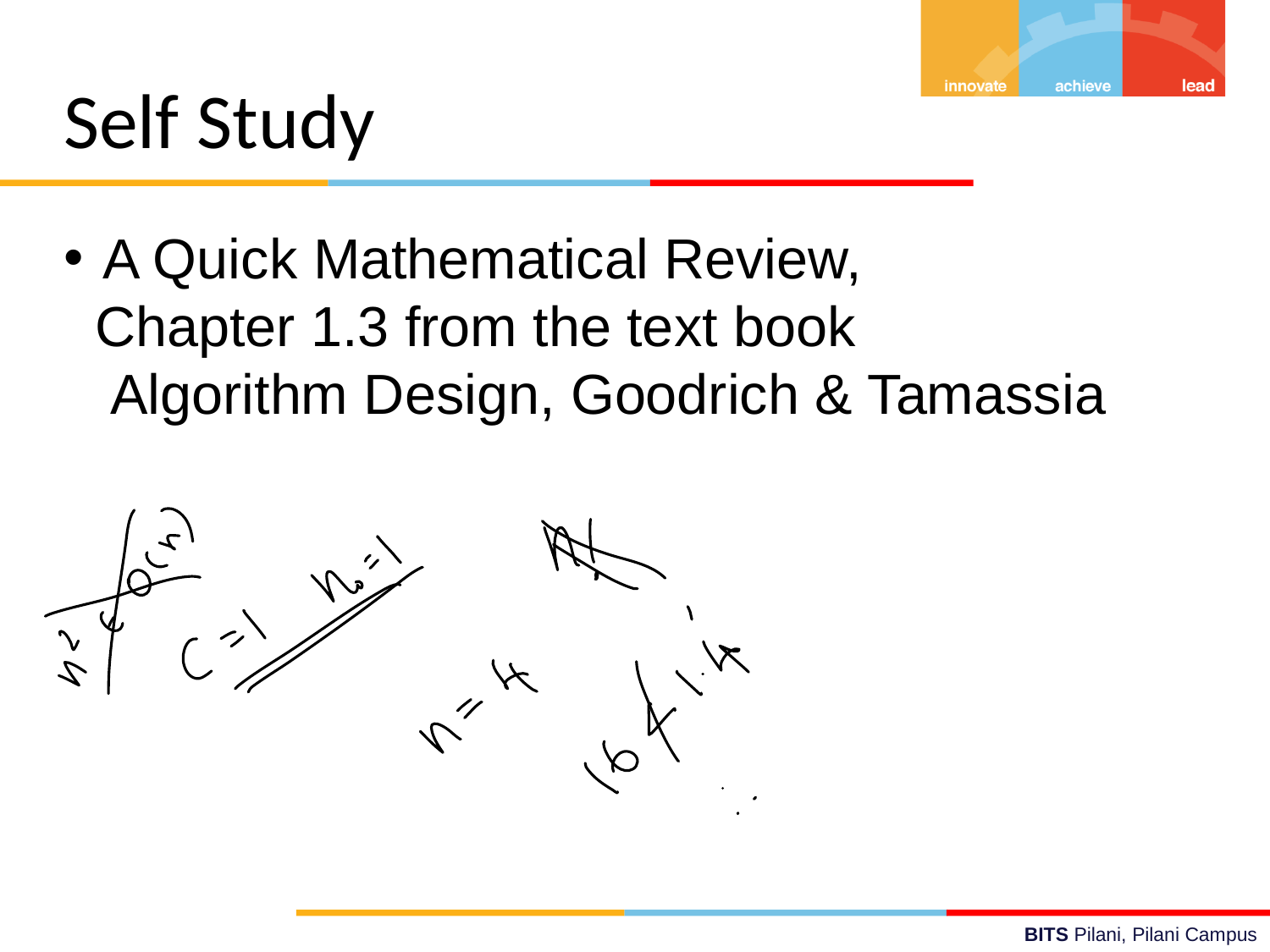

Self Study
A Quick Mathematical Review,
  Chapter 1.3 from the text book
   Algorithm Design, Goodrich & Tamassia